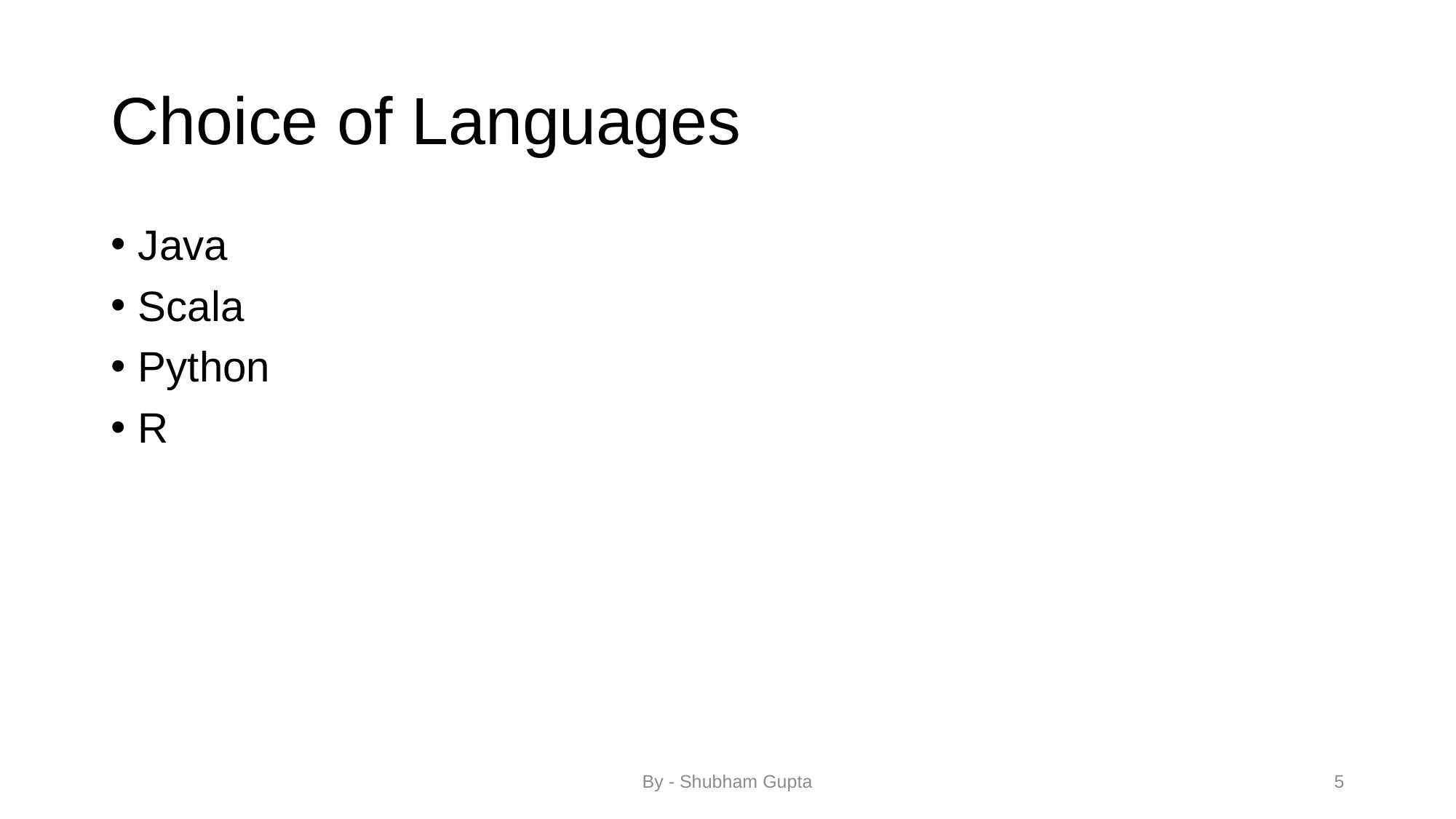

# Choice of Languages
Java
Scala
Python
R

By - Shubham Gupta
5